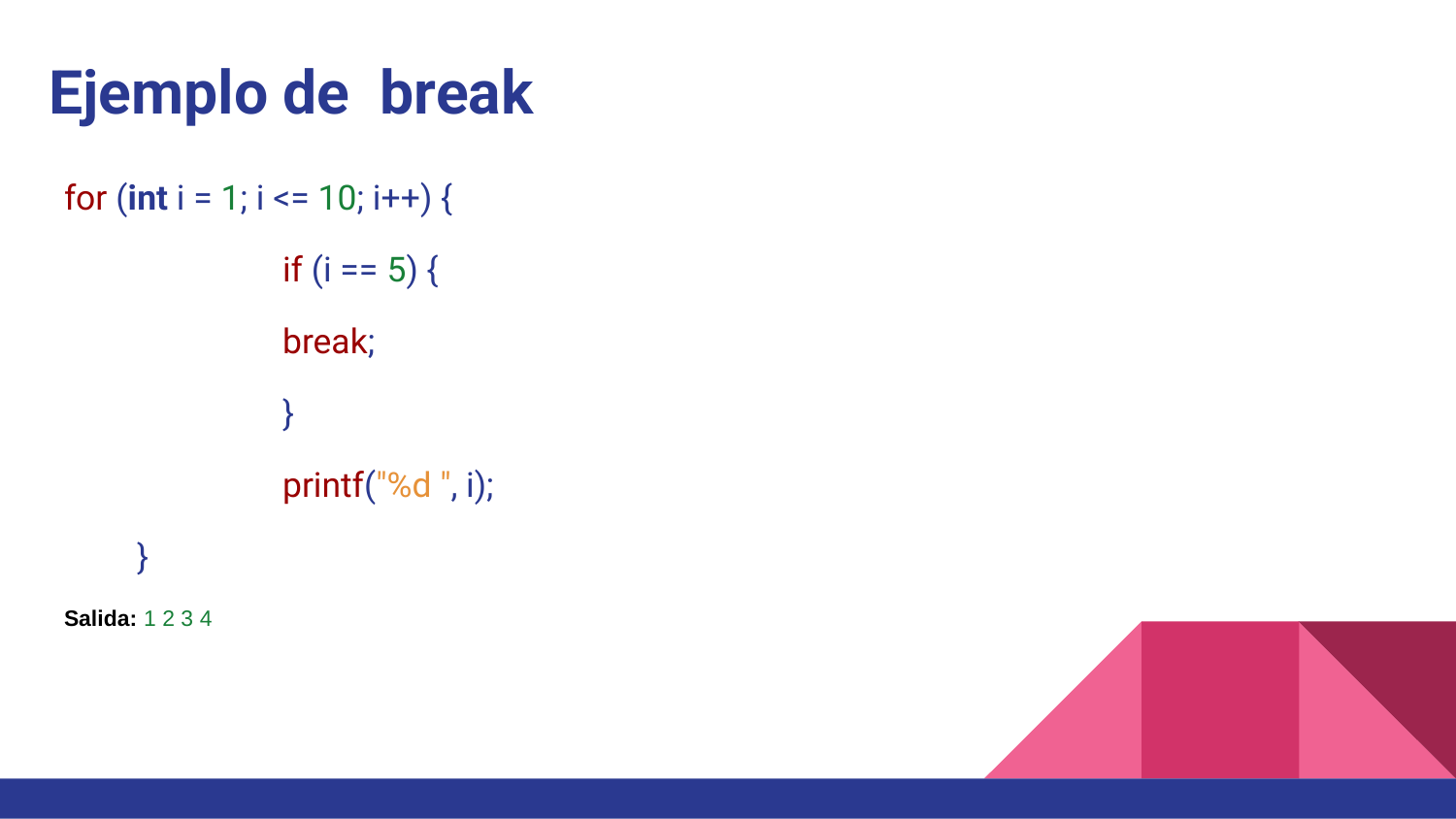

# Ejemplo de  break
for (int i = 1; i <= 10; i++) {
	if (i == 5) {
    	break;
	}
	printf("%d ", i);
}
Salida: 1 2 3 4